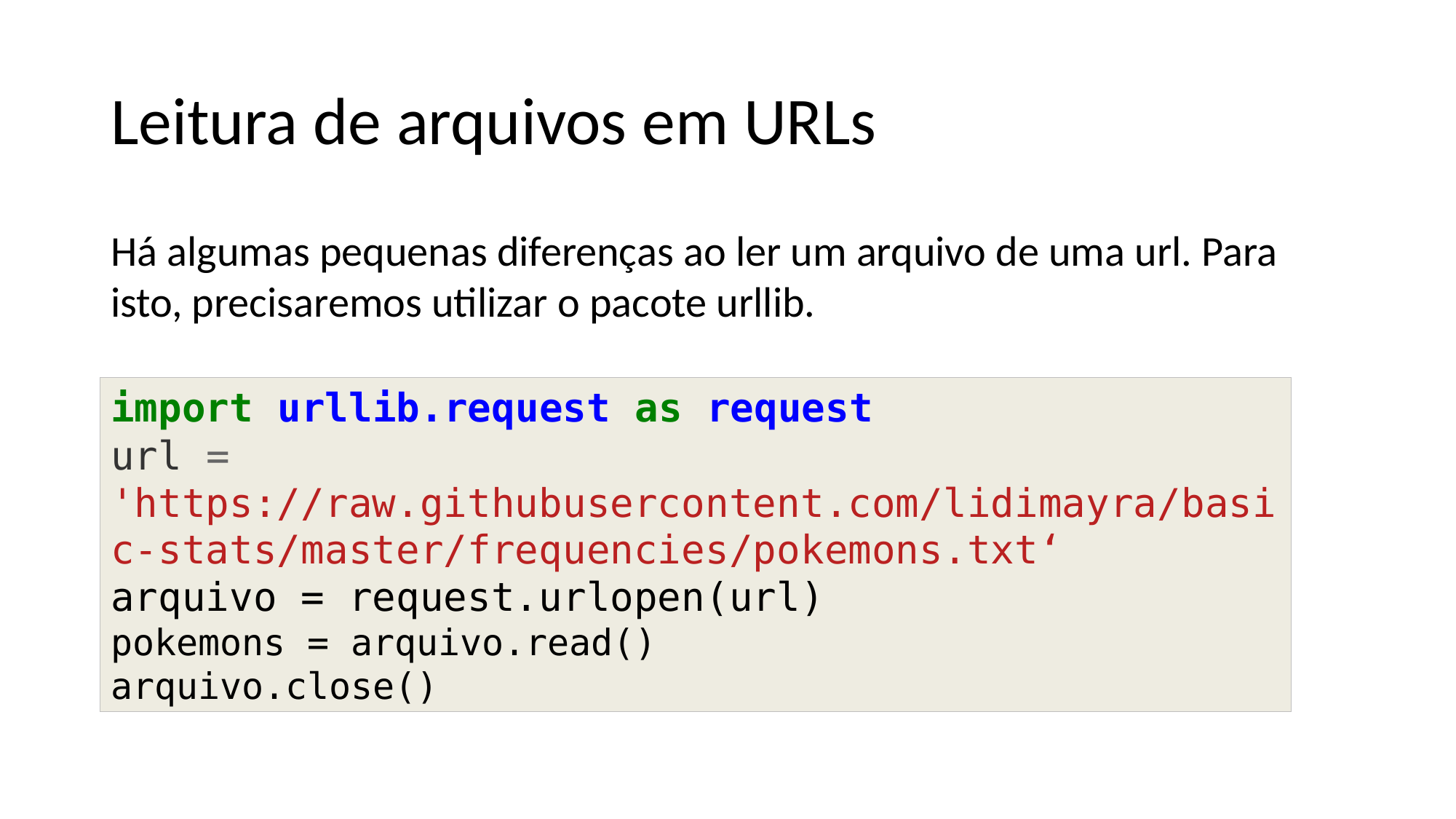

Leitura de arquivos em URLs
Há algumas pequenas diferenças ao ler um arquivo de uma url. Para isto, precisaremos utilizar o pacote urllib.

import urllib.request as request
url = 'https://raw.githubusercontent.com/lidimayra/basic-stats/master/frequencies/pokemons.txt‘
arquivo = request.urlopen(url)
pokemons = arquivo.read()
arquivo.close()